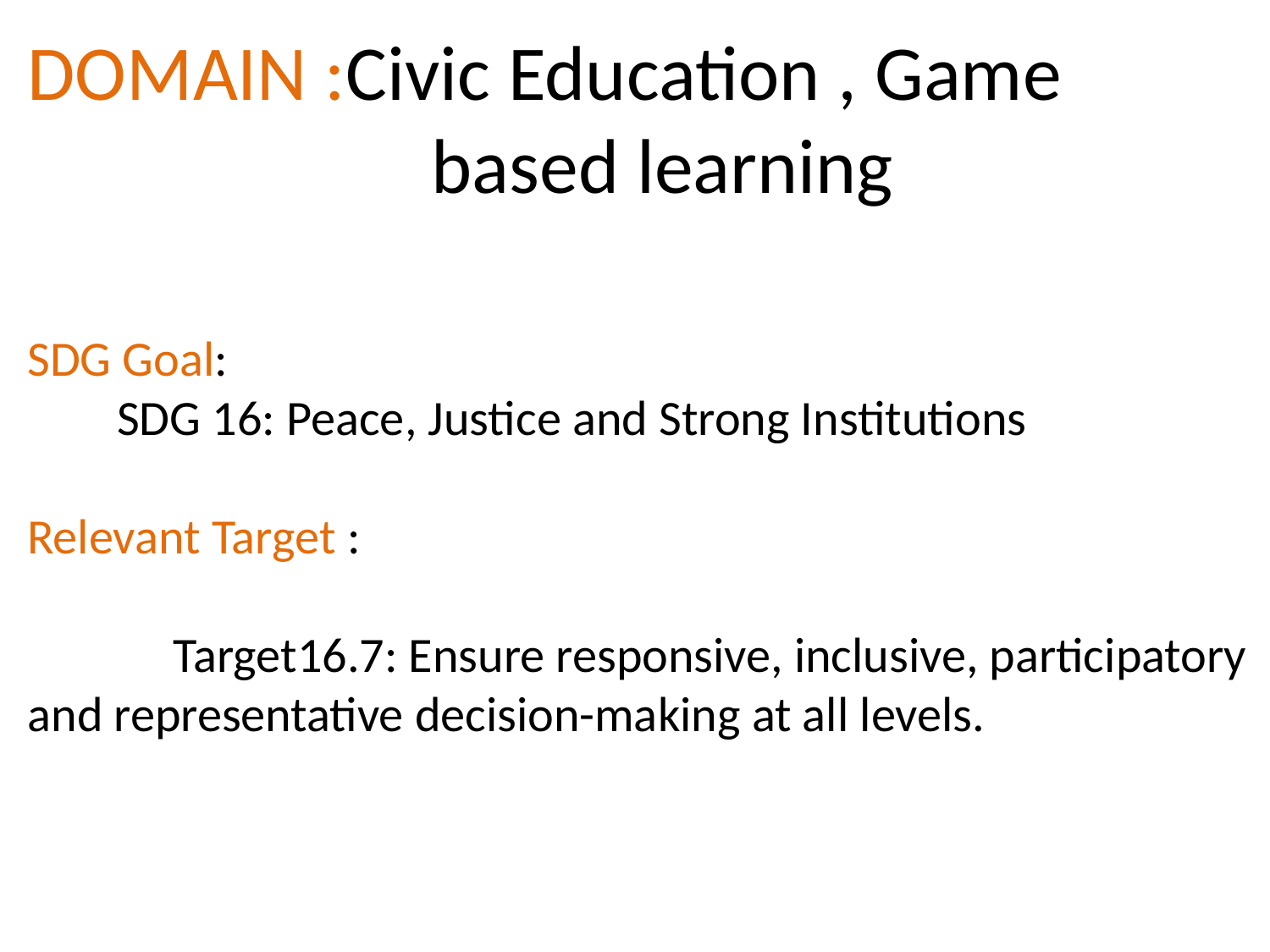

DOMAIN :Civic Education , Game
                       based learning

SDG Goal:
        SDG 16: Peace, Justice and Strong Institutions

Relevant Target :

             Target16.7: Ensure responsive, inclusive, participatory and representative decision-making at all levels.